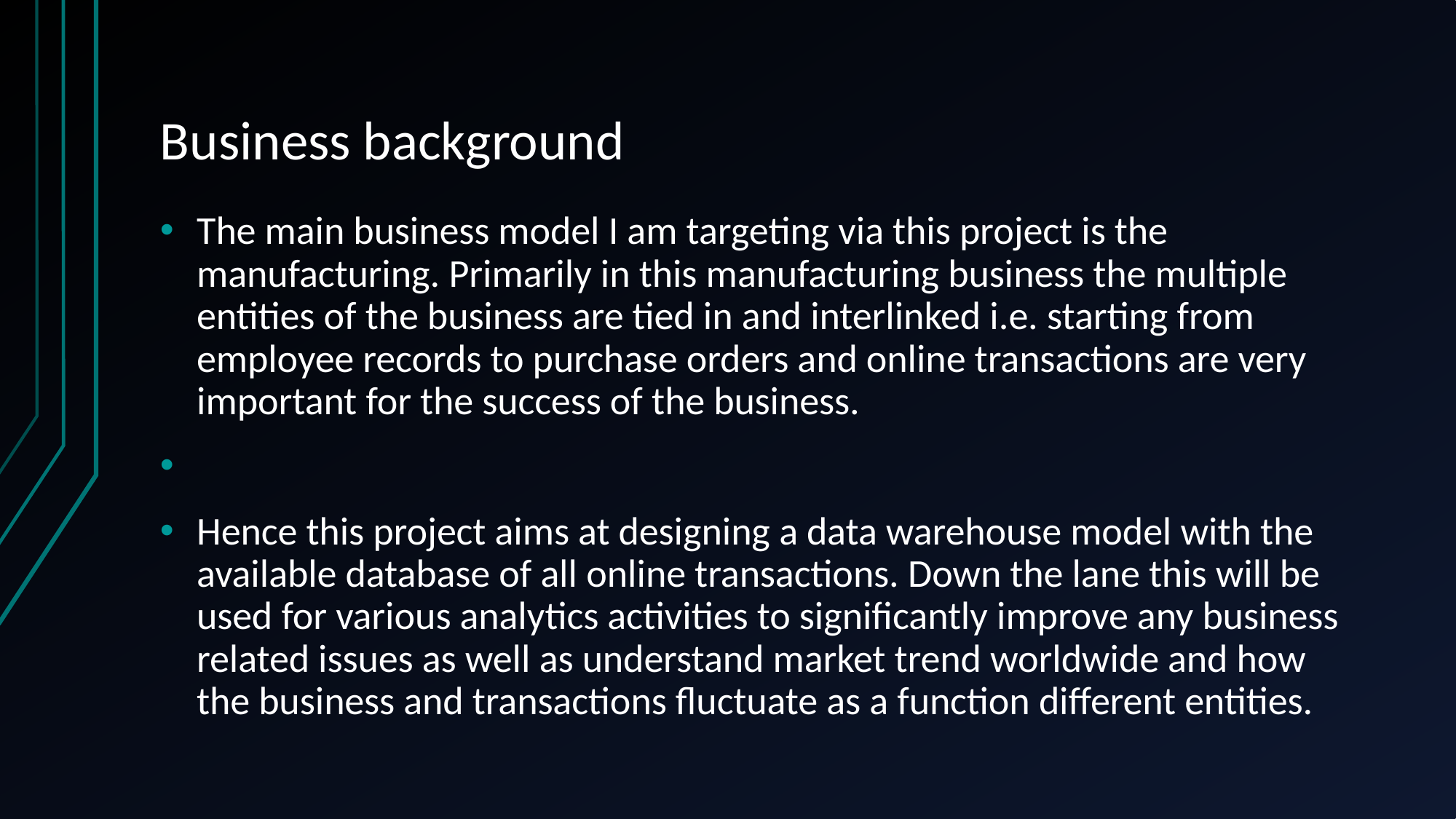

# Business background
The main business model I am targeting via this project is the manufacturing. Primarily in this manufacturing business the multiple entities of the business are tied in and interlinked i.e. starting from employee records to purchase orders and online transactions are very important for the success of the business.

Hence this project aims at designing a data warehouse model with the available database of all online transactions. Down the lane this will be used for various analytics activities to significantly improve any business related issues as well as understand market trend worldwide and how the business and transactions fluctuate as a function different entities.